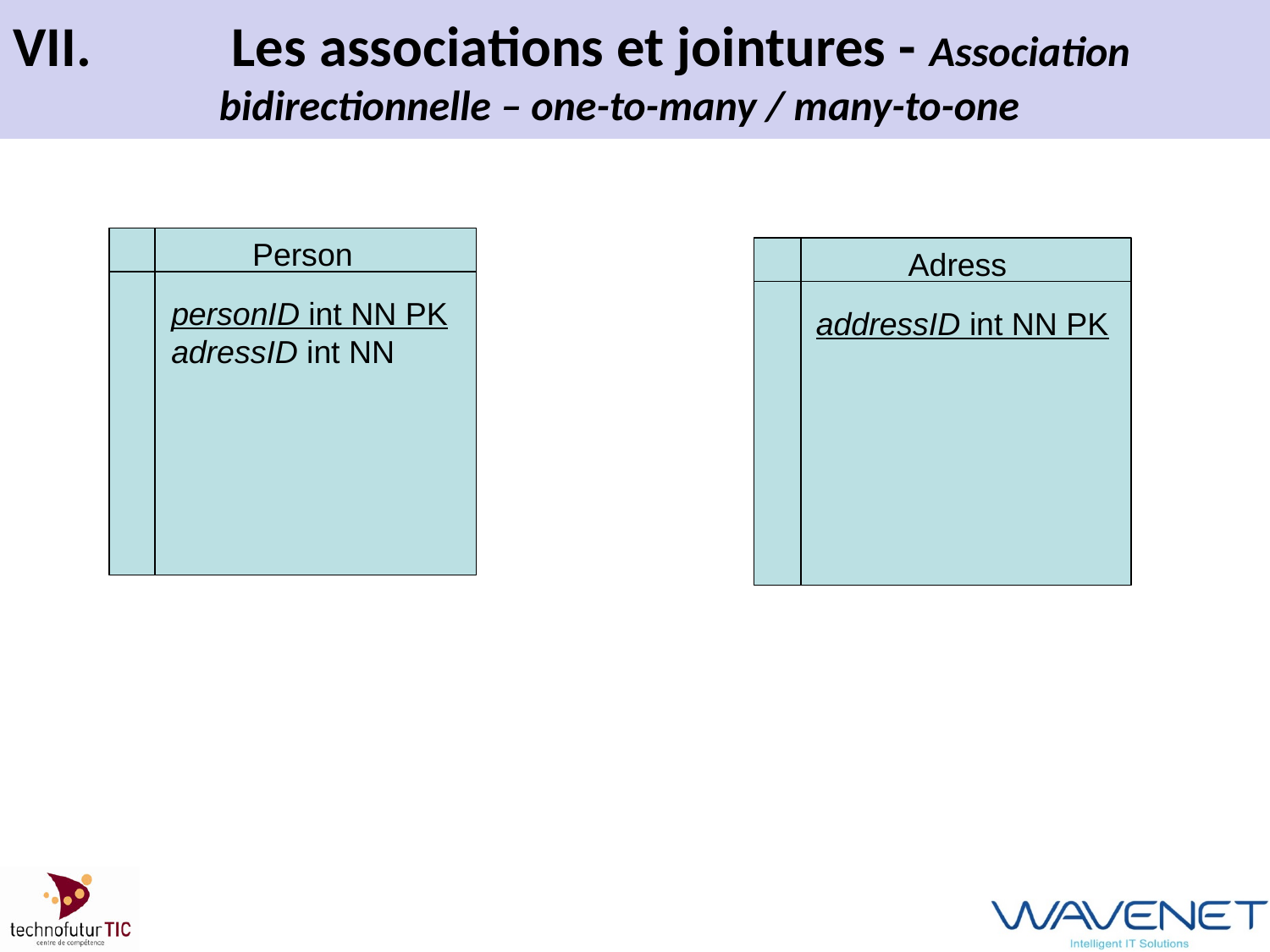

# VII.		 Les associations et jointures - Association 	 	bidirectionnelle – one-to-many / many-to-one

Person

Adress
personID int NN PK
adressID int NN
addressID int NN PK